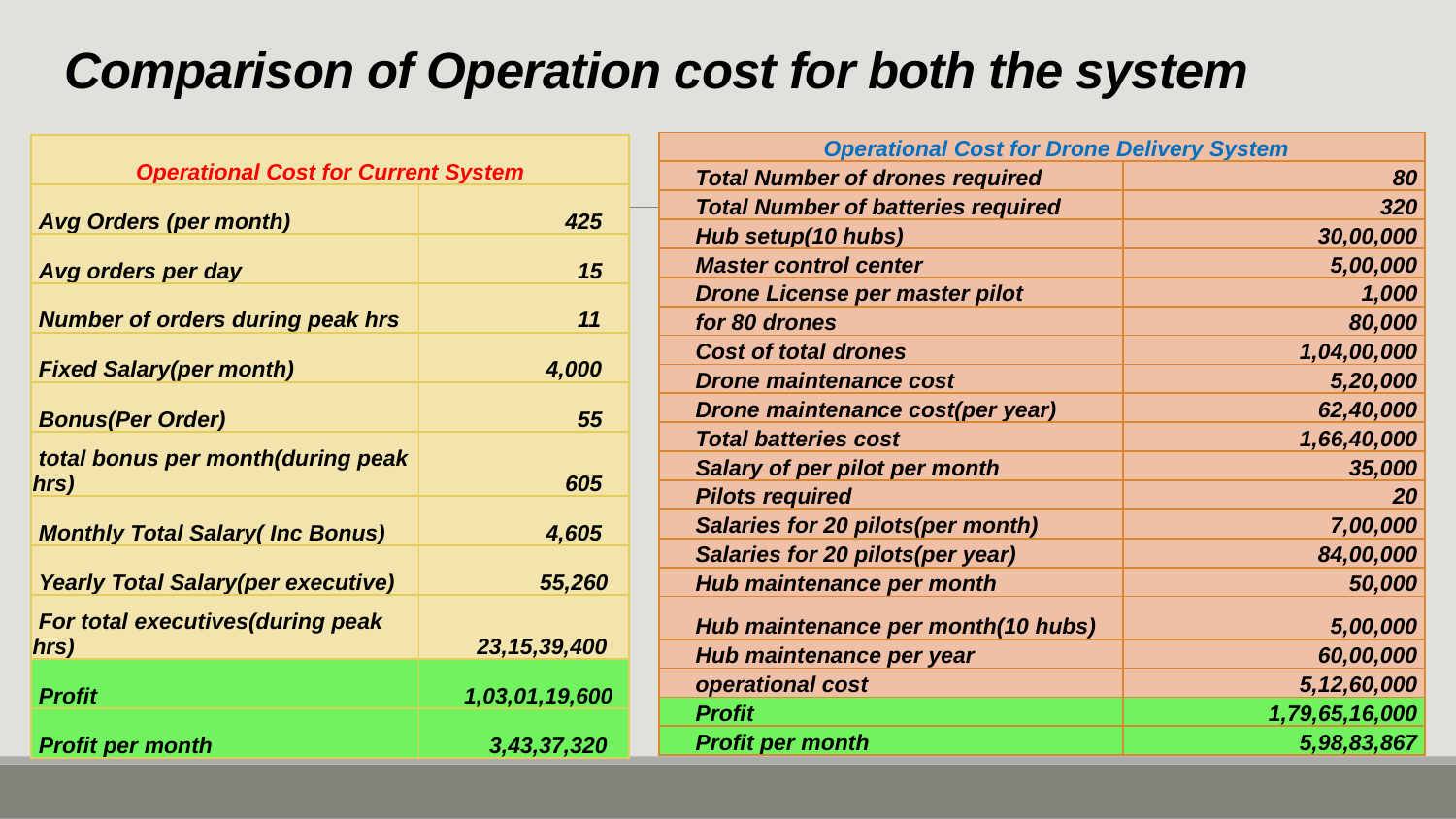

# Comparison of Operation cost for both the system
| Operational Cost for Drone Delivery System |  |
| --- | --- |
| Total Number of drones required | 80 |
| Total Number of batteries required | 320 |
| Hub setup(10 hubs) | 30,00,000 |
| Master control center | 5,00,000 |
| Drone License per master pilot | 1,000 |
| for 80 drones | 80,000 |
| Cost of total drones | 1,04,00,000 |
| Drone maintenance cost | 5,20,000 |
| Drone maintenance cost(per year) | 62,40,000 |
| Total batteries cost | 1,66,40,000 |
| Salary of per pilot per month | 35,000 |
| Pilots required | 20 |
| Salaries for 20 pilots(per month) | 7,00,000 |
| Salaries for 20 pilots(per year) | 84,00,000 |
| Hub maintenance per month | 50,000 |
| Hub maintenance per month(10 hubs) | 5,00,000 |
| Hub maintenance per year | 60,00,000 |
| operational cost | 5,12,60,000 |
| Profit | 1,79,65,16,000 |
| Profit per month | 5,98,83,867 |
| Operational Cost for Current System |  |
| --- | --- |
| Avg Orders (per month) | 425 |
| Avg orders per day | 15 |
| Number of orders during peak hrs | 11 |
| Fixed Salary(per month) | 4,000 |
| Bonus(Per Order) | 55 |
| total bonus per month(during peak hrs) | 605 |
| Monthly Total Salary( Inc Bonus) | 4,605 |
| Yearly Total Salary(per executive) | 55,260 |
| For total executives(during peak hrs) | 23,15,39,400 |
| Profit | 1,03,01,19,600 |
| Profit per month | 3,43,37,320 |